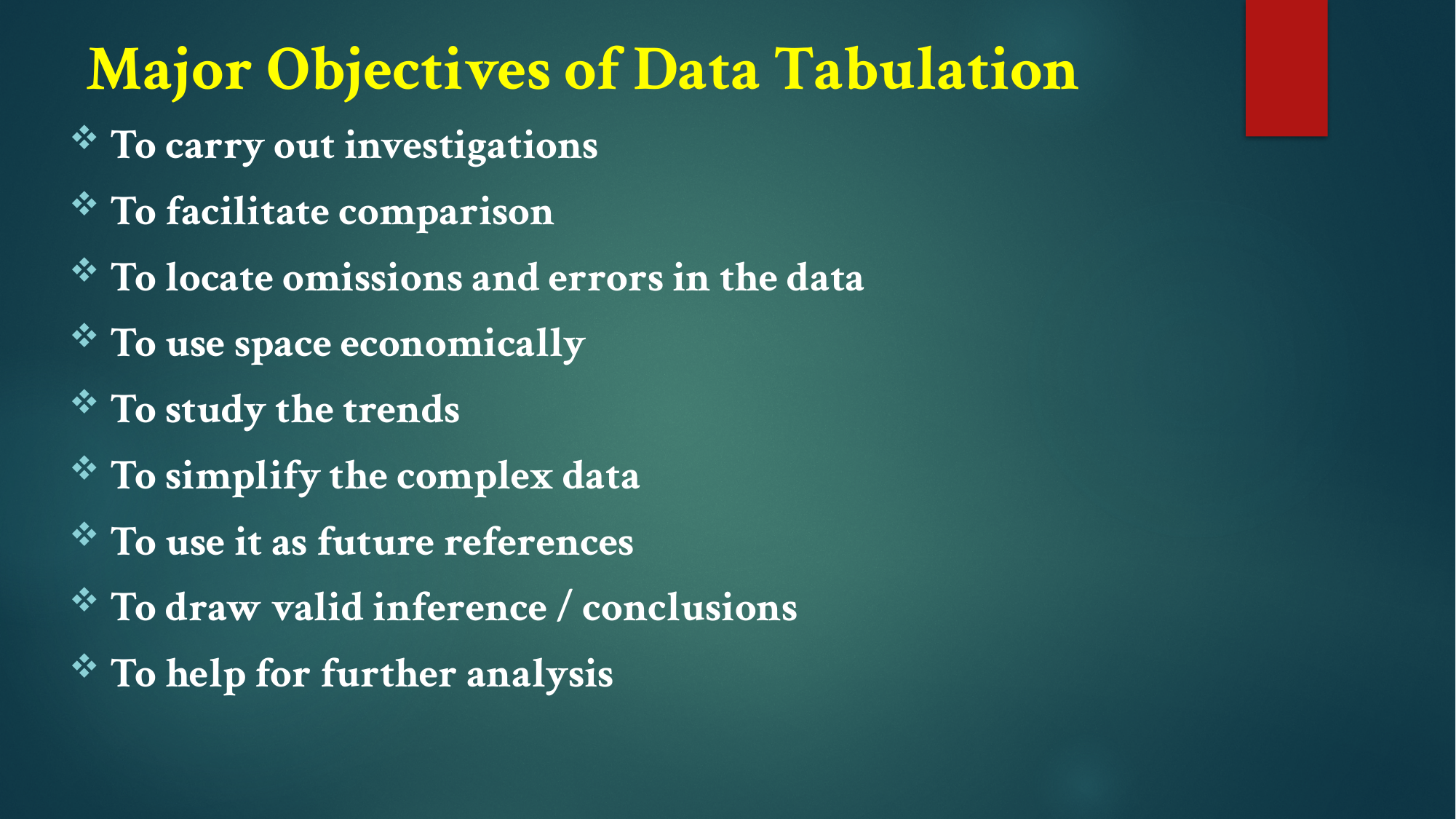

# Major Objectives of Data Tabulation
To carry out investigations
To facilitate comparison
To locate omissions and errors in the data
To use space economically
To study the trends
To simplify the complex data
To use it as future references
To draw valid inference / conclusions
To help for further analysis